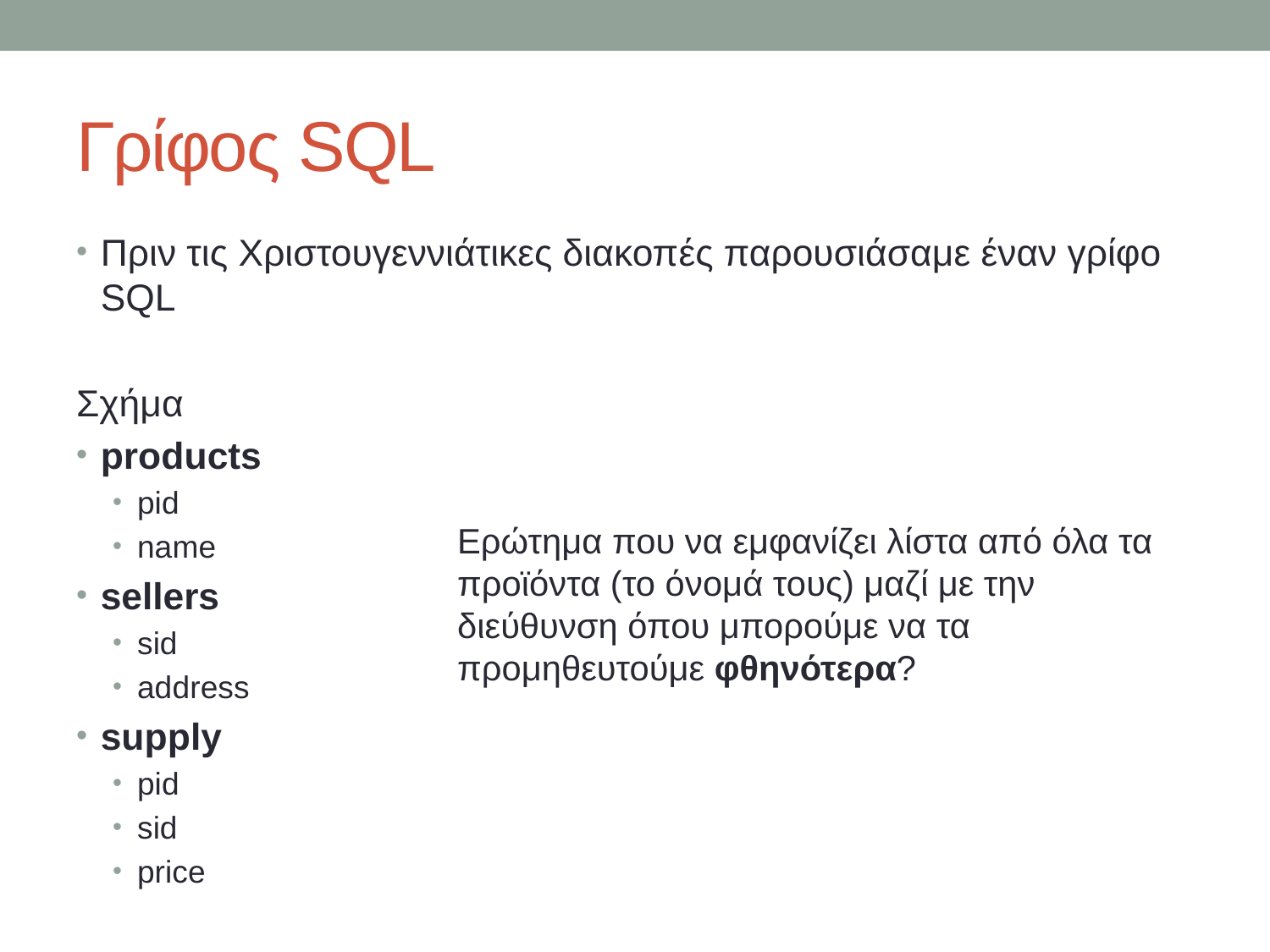

# Γρίφος SQL
Πριν τις Χριστουγεννιάτικες διακοπές παρουσιάσαμε έναν γρίφο SQL

Σχήμα
products
pid
name
sellers
sid
address
supply
pid
sid
price

Ερώτημα που να εμφανίζει λίστα από όλα τα προϊόντα (το όνομά τους) μαζί με την διεύθυνση όπου μπορούμε να τα προμηθευτούμε φθηνότερα?